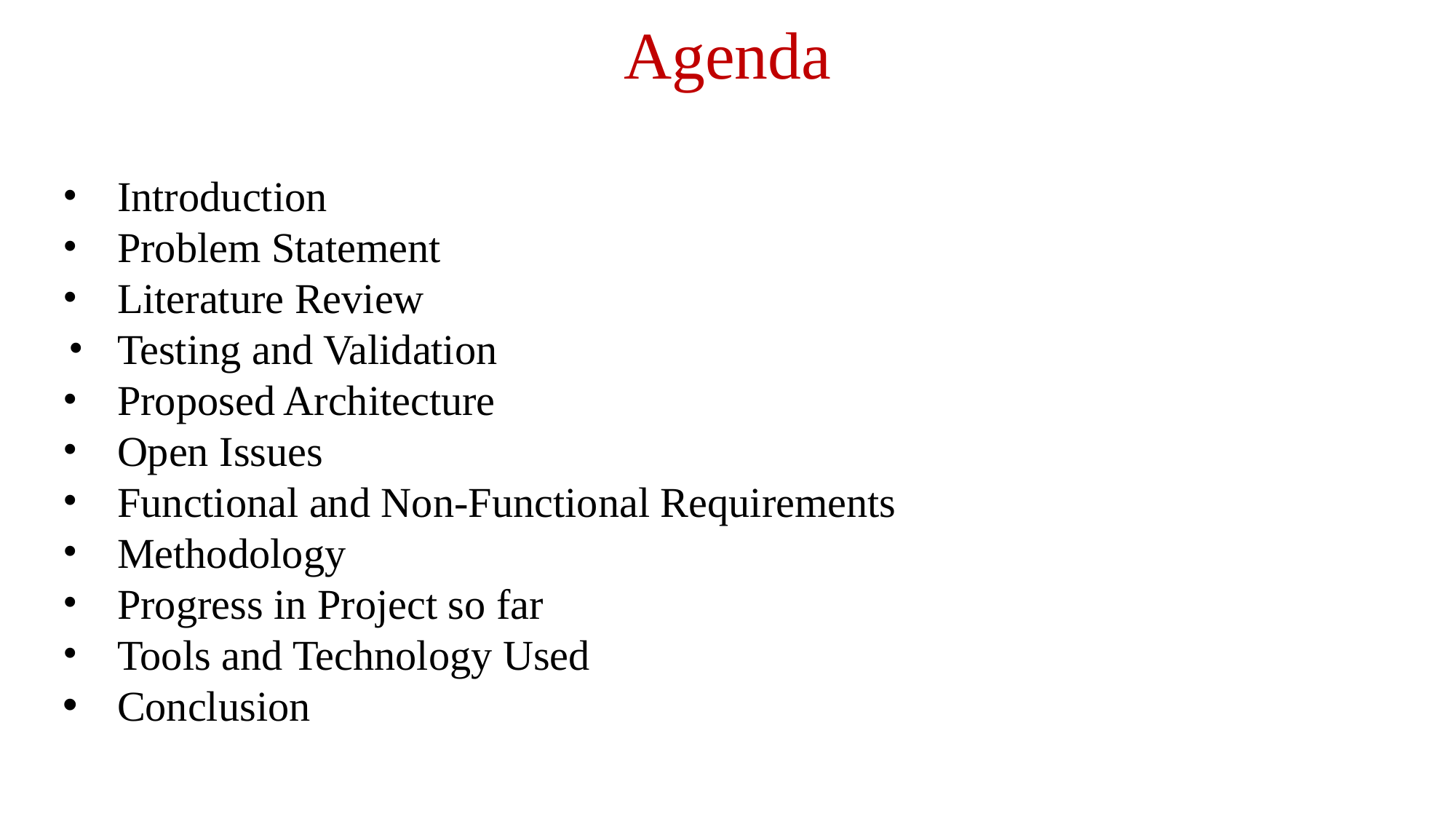

Agenda

Introduction
Problem Statement
Literature Review
Testing and Validation
Proposed Architecture
Open Issues
Functional and Non-Functional Requirements
Methodology
Progress in Project so far
Tools and Technology Used
Conclusion